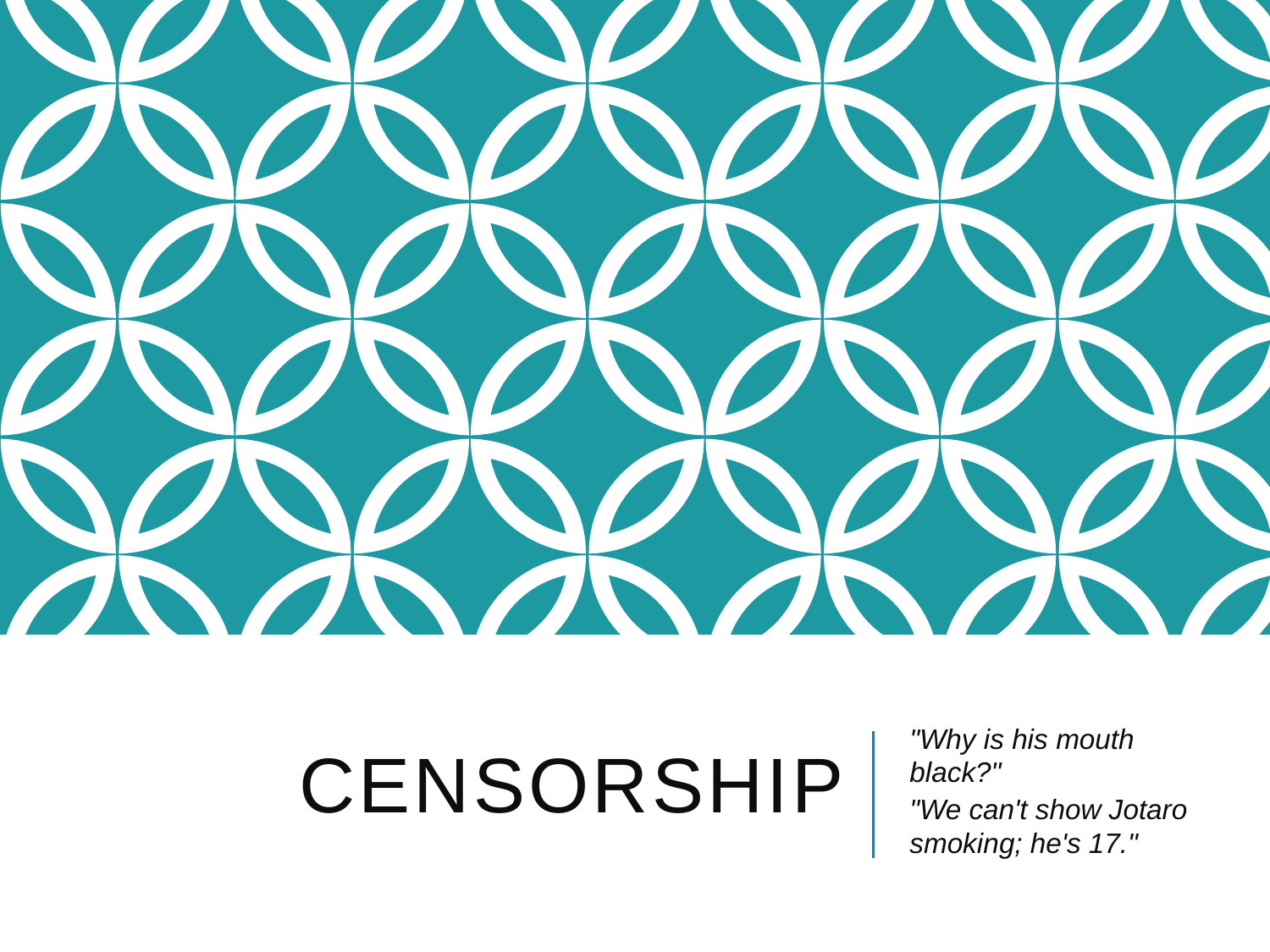

# Censorship
"Why is his mouth black?"
"We can't show Jotaro smoking; he's 17."